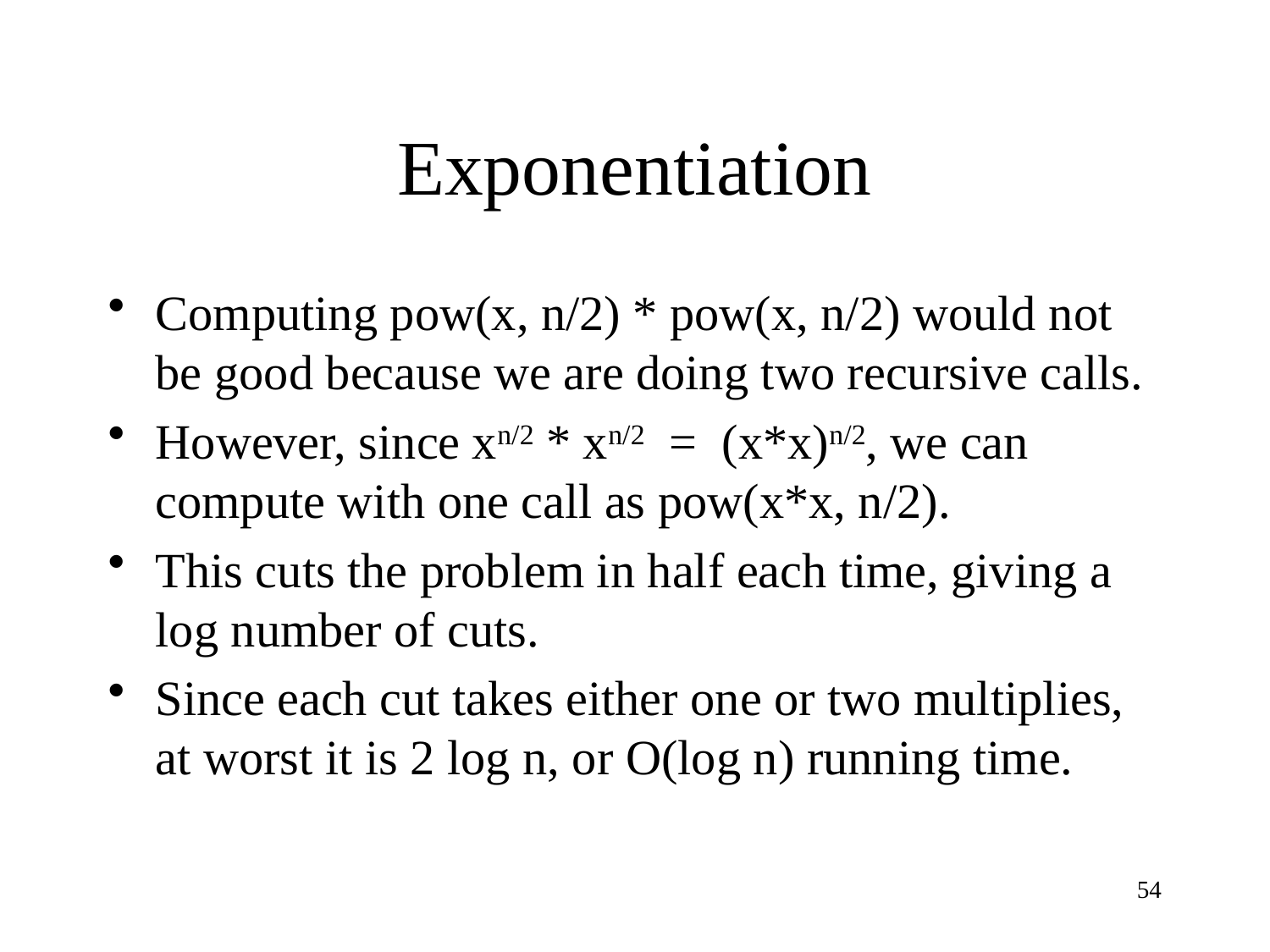

# Exponentiation
Computing pow(x, n/2) * pow(x, n/2) would not be good because we are doing two recursive calls.
However, since xn/2 * xn/2  =  (x*x)n/2, we can compute with one call as pow(x*x, n/2).
This cuts the problem in half each time, giving a log number of cuts.
Since each cut takes either one or two multiplies, at worst it is 2 log n, or O(log n) running time.
54